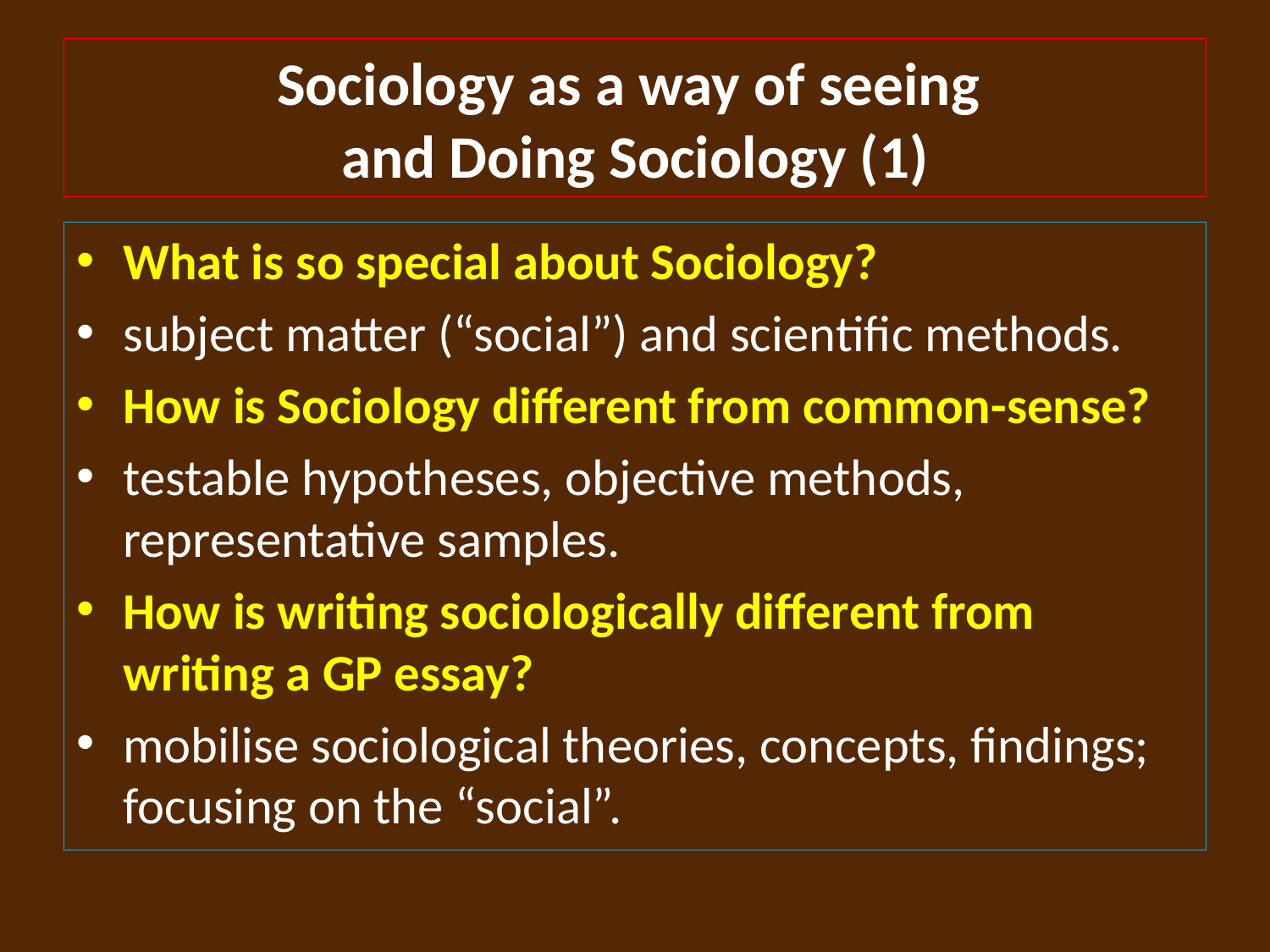

# Sociology as a way of seeing and Doing Sociology (1)
What is so special about Sociology?
subject matter (“social”) and scientific methods.
How is Sociology different from common-sense?
testable hypotheses, objective methods, representative samples.
How is writing sociologically different from writing a GP essay?
mobilise sociological theories, concepts, findings; focusing on the “social”.